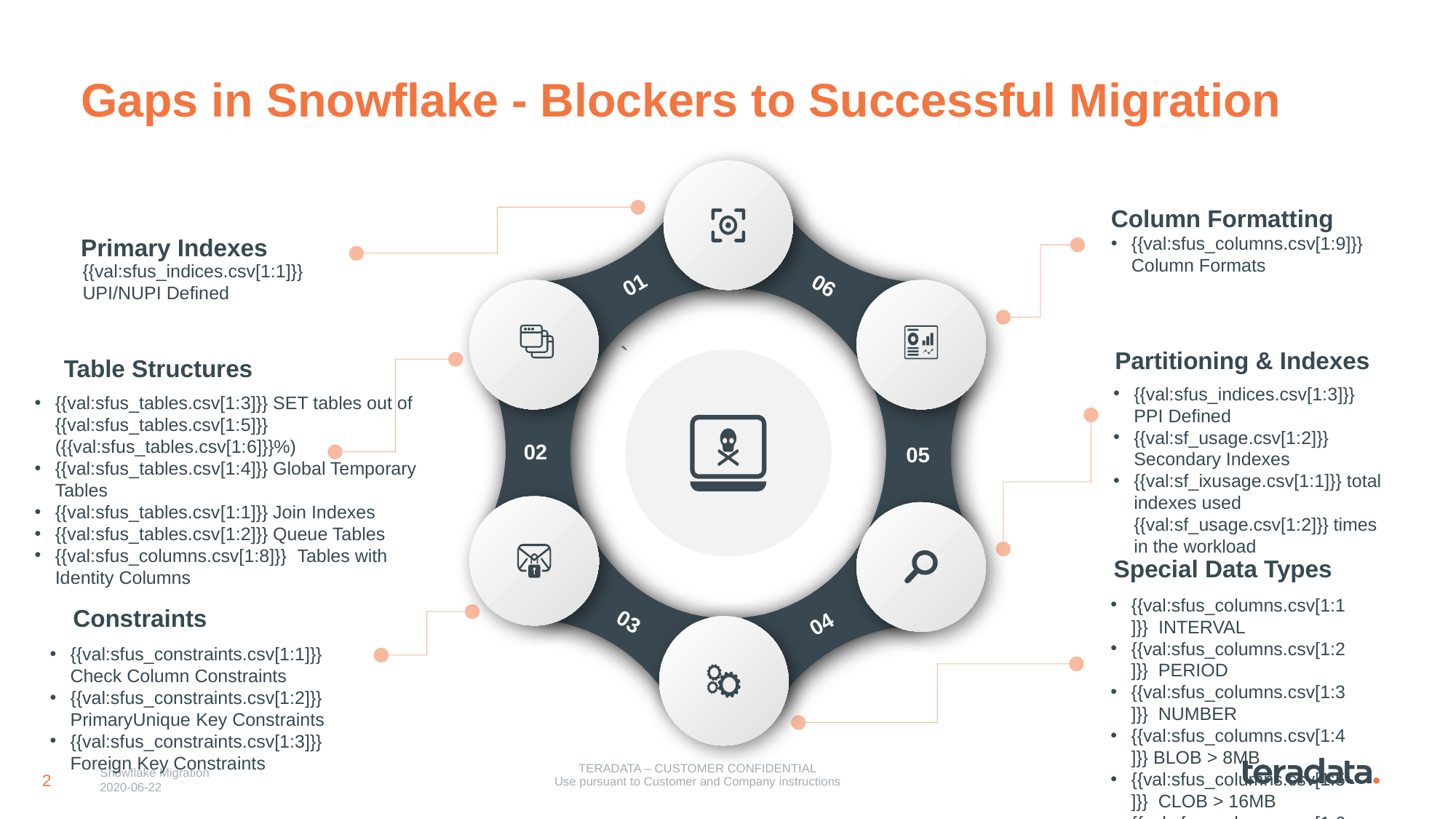

# Gaps in Snowflake - Blockers to Successful Migration

Column Formatting
{{val:sfus_columns.csv[1:9]}} Column Formats

Primary Indexes
{{val:sfus_indices.csv[1:1]}} UPI/NUPI Defined
01
06

`

Partitioning & Indexes
{{val:sfus_indices.csv[1:3]}}  PPI Defined
{{val:sf_usage.csv[1:2]}} Secondary Indexes
{{val:sf_ixusage.csv[1:1]}} total indexes used {{val:sf_usage.csv[1:2]}} times in the workload
Table Structures
{{val:sfus_tables.csv[1:3]}} SET tables out of {{val:sfus_tables.csv[1:5]}} ({{val:sfus_tables.csv[1:6]}}%)
{{val:sfus_tables.csv[1:4]}} Global Temporary Tables
{{val:sfus_tables.csv[1:1]}} Join Indexes
{{val:sfus_tables.csv[1:2]}} Queue Tables
{{val:sfus_columns.csv[1:8]}}  Tables with Identity Columns

02
05

Special Data Types
{{val:sfus_columns.csv[1:1]}}  INTERVAL
{{val:sfus_columns.csv[1:2]}}  PERIOD
{{val:sfus_columns.csv[1:3]}}  NUMBER
{{val:sfus_columns.csv[1:4]}} BLOB > 8MB
{{val:sfus_columns.csv[1:5]}}  CLOB > 16MB
{{val:sfus_columns.csv[1:6]}} XML/JSON
{{val:sfus_columns.csv[1:7]}} Geospatial

Constraints
{{val:sfus_constraints.csv[1:1]}} Check Column Constraints
{{val:sfus_constraints.csv[1:2]}} PrimaryUnique Key Constraints
{{val:sfus_constraints.csv[1:3]}} Foreign Key Constraints
03
04

TERADATA – CUSTOMER CONFIDENTIAL
Use pursuant to Customer and Company instructions
Snowflake Migration
2020-06-22